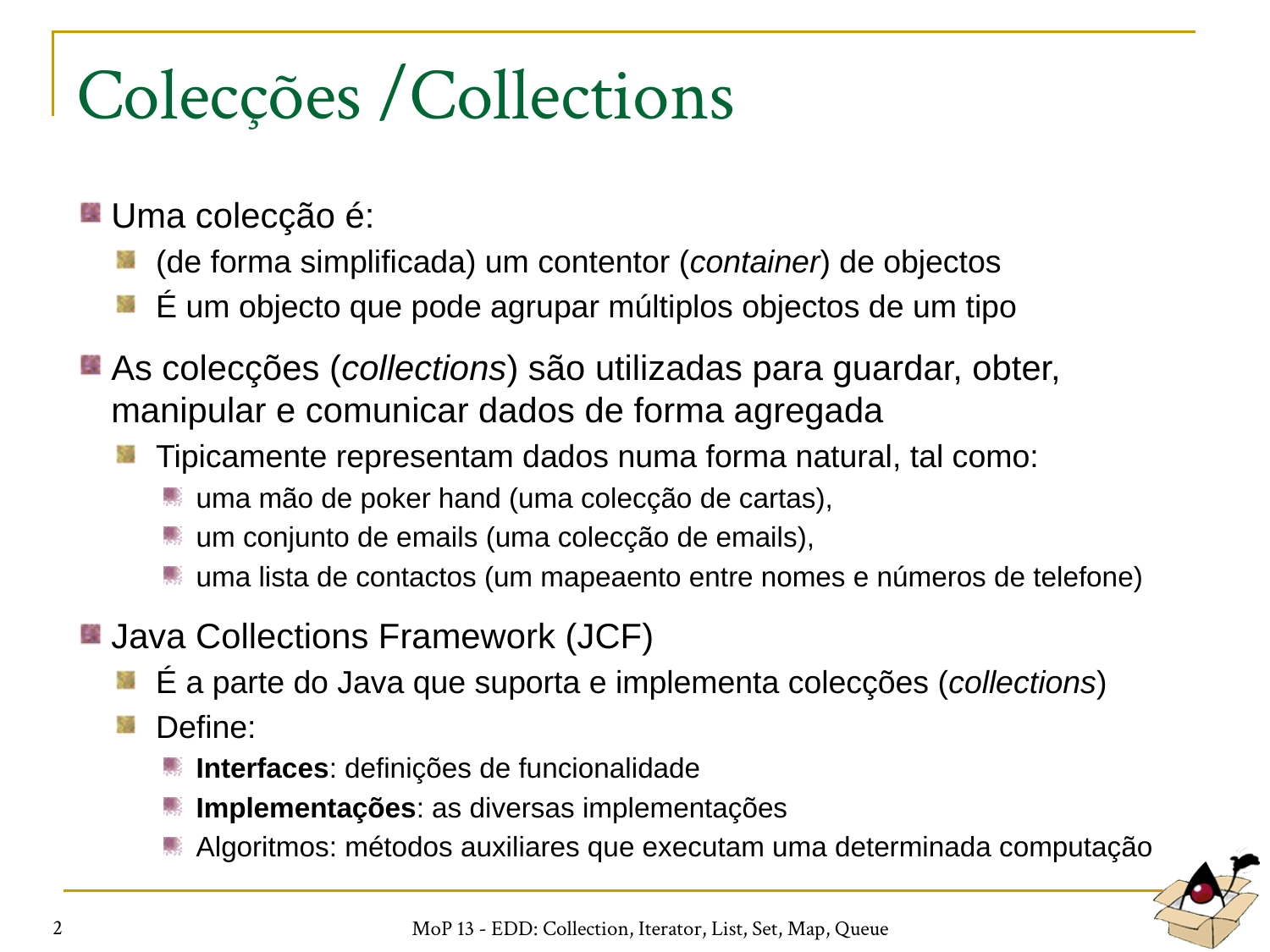

# Colecções /Collections
Uma colecção é:
(de forma simplificada) um contentor (container) de objectos
É um objecto que pode agrupar múltiplos objectos de um tipo
As colecções (collections) são utilizadas para guardar, obter, manipular e comunicar dados de forma agregada
Tipicamente representam dados numa forma natural, tal como:
uma mão de poker hand (uma colecção de cartas),
um conjunto de emails (uma colecção de emails),
uma lista de contactos (um mapeaento entre nomes e números de telefone)
Java Collections Framework (JCF)
É a parte do Java que suporta e implementa colecções (collections)
Define:
Interfaces: definições de funcionalidade
Implementações: as diversas implementações
Algoritmos: métodos auxiliares que executam uma determinada computação
MoP 13 - EDD: Collection, Iterator, List, Set, Map, Queue